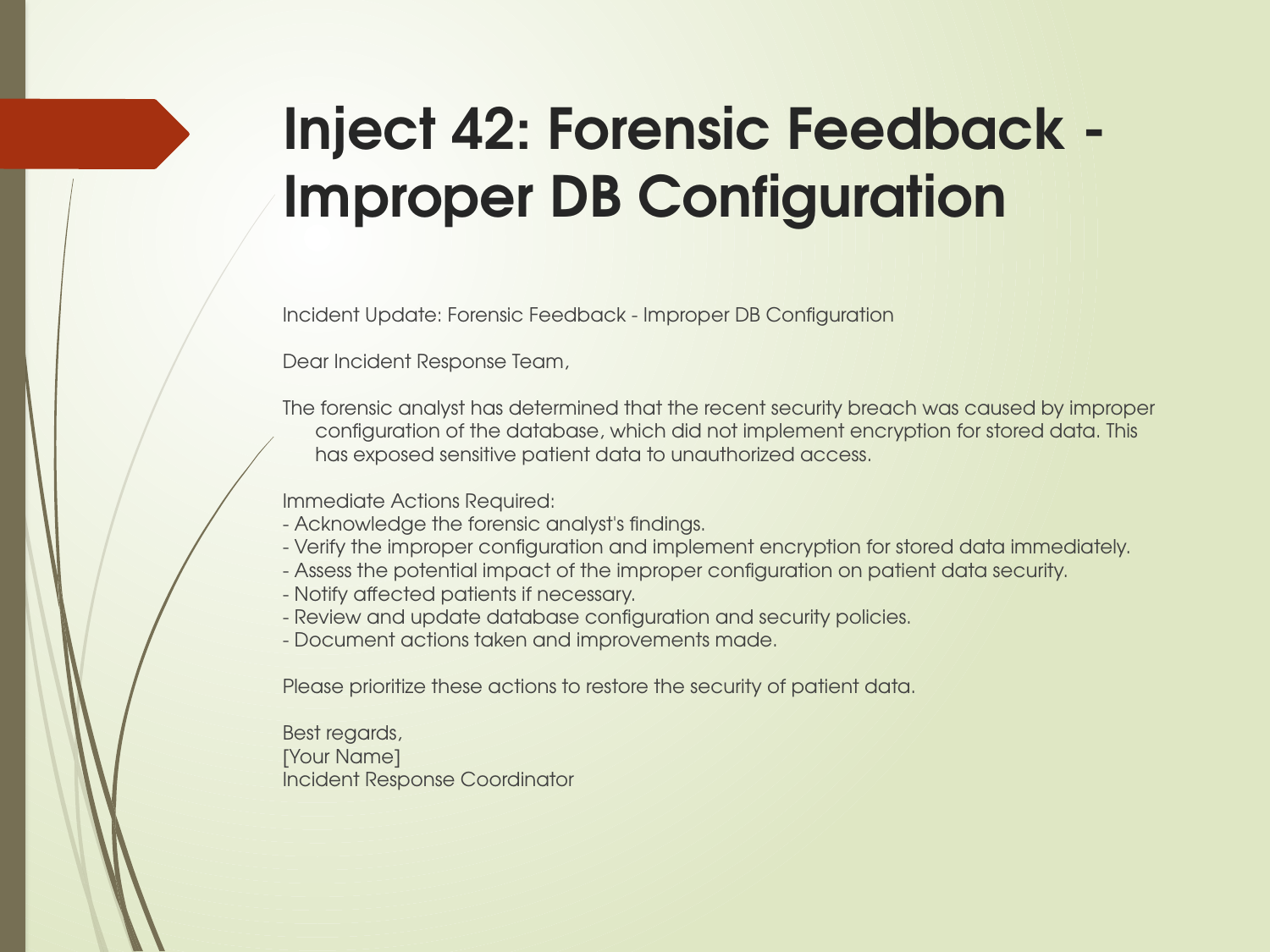

# Inject 42: Forensic Feedback - Improper DB Configuration
Incident Update: Forensic Feedback - Improper DB Configuration

Dear Incident Response Team,

The forensic analyst has determined that the recent security breach was caused by improper configuration of the database, which did not implement encryption for stored data. This has exposed sensitive patient data to unauthorized access.

Immediate Actions Required:
- Acknowledge the forensic analyst's findings.
- Verify the improper configuration and implement encryption for stored data immediately.
- Assess the potential impact of the improper configuration on patient data security.
- Notify affected patients if necessary.
- Review and update database configuration and security policies.
- Document actions taken and improvements made.

Please prioritize these actions to restore the security of patient data.

Best regards,
[Your Name]
Incident Response Coordinator